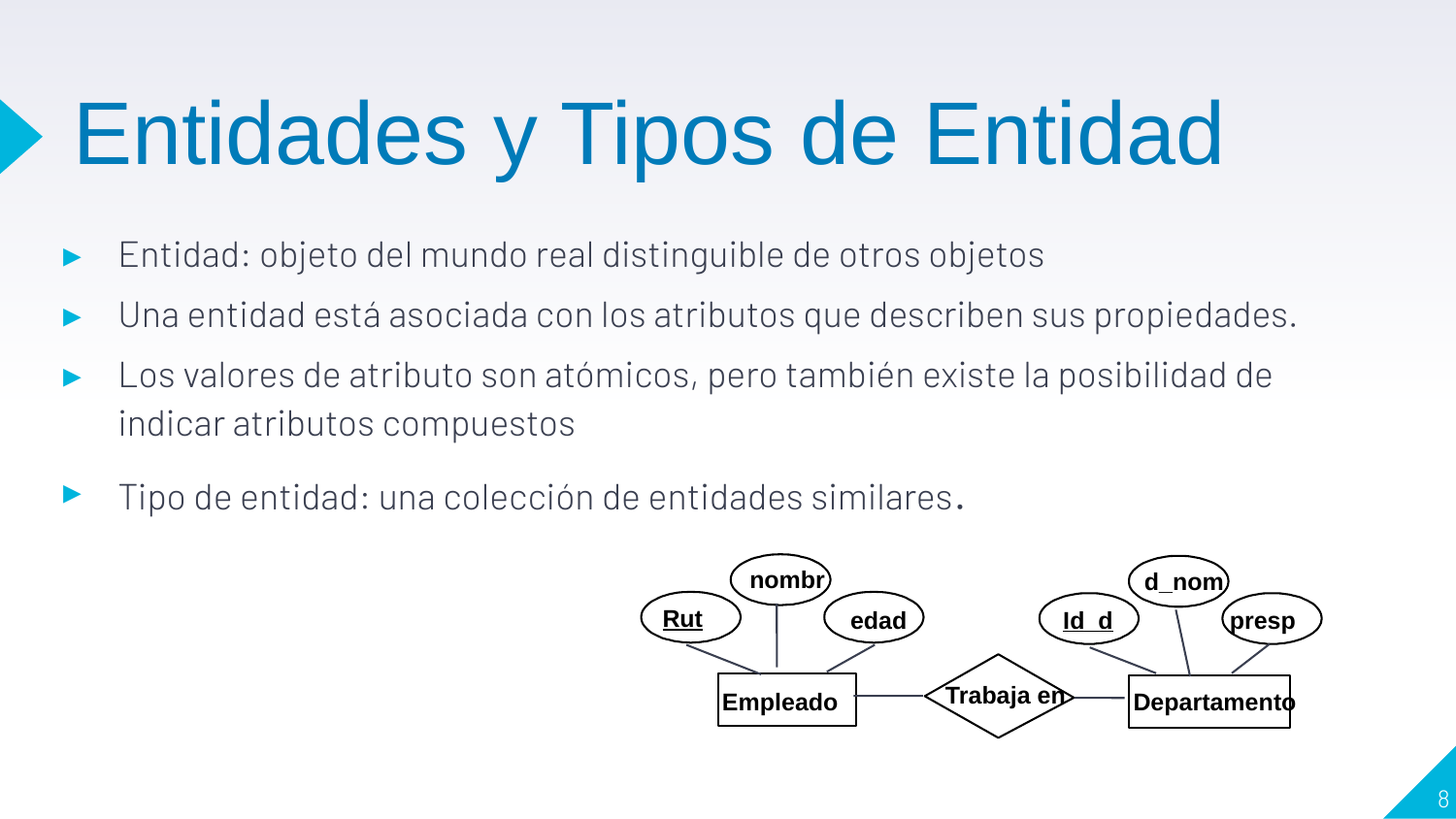

# Entidades y Tipos de Entidad
Entidad: objeto del mundo real distinguible de otros objetos
Una entidad está asociada con los atributos que describen sus propiedades.
Los valores de atributo son atómicos, pero también existe la posibilidad de indicar atributos compuestos
Tipo de entidad: una colección de entidades similares.

nombr
d_nom

Rut
presp
edad
Id_d

Trabaja en

Empleado
Departamento

8